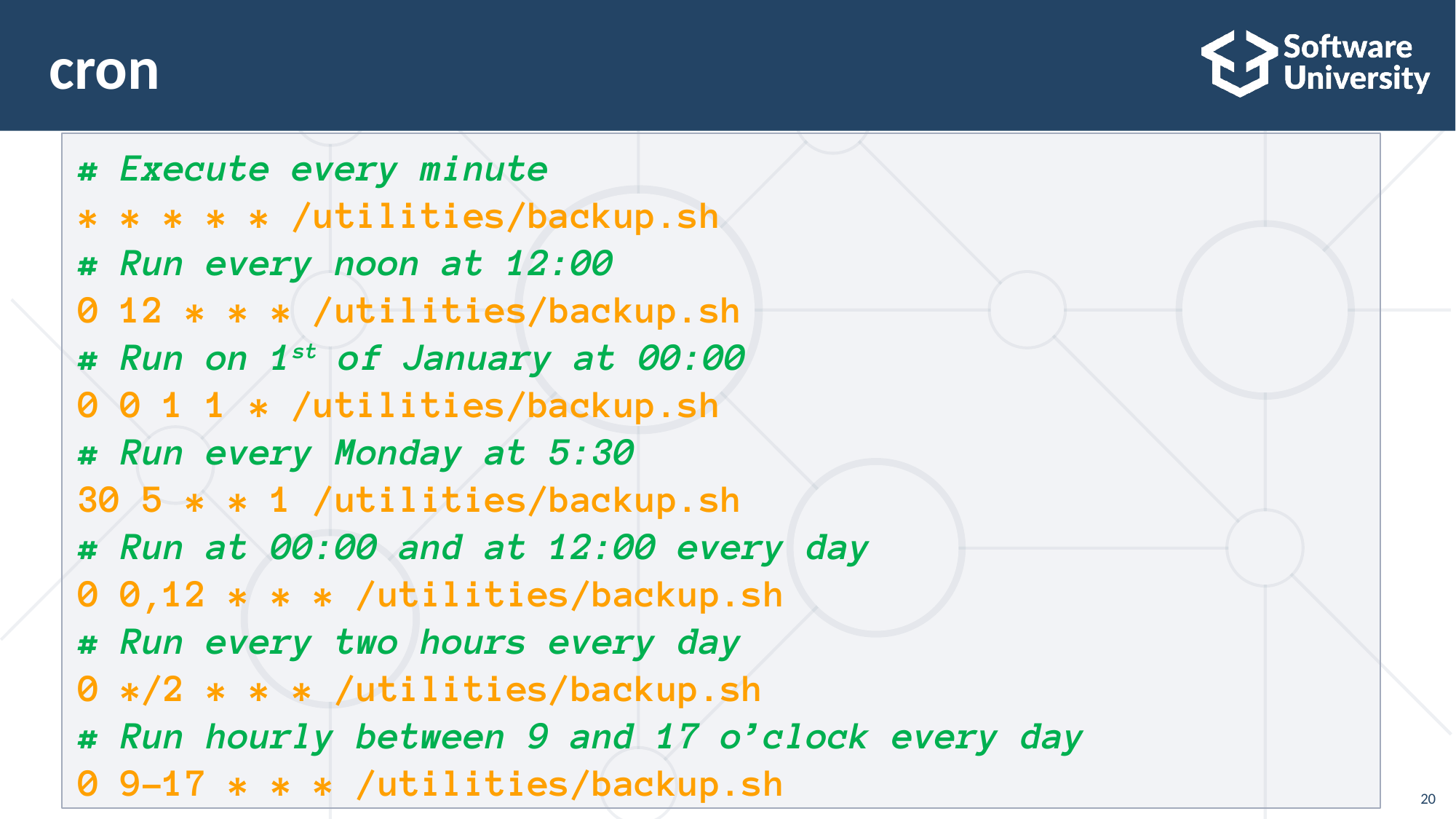

# cron
# Execute every minute
* * * * * /utilities/backup.sh
# Run every noon at 12:00
0 12 * * * /utilities/backup.sh
# Run on 1st of January at 00:00
0 0 1 1 * /utilities/backup.sh
# Run every Monday at 5:30
30 5 * * 1 /utilities/backup.sh
# Run at 00:00 and at 12:00 every day
0 0,12 * * * /utilities/backup.sh
# Run every two hours every day
0 */2 * * * /utilities/backup.sh
# Run hourly between 9 and 17 o’clock every day
0 9-17 * * * /utilities/backup.sh
20